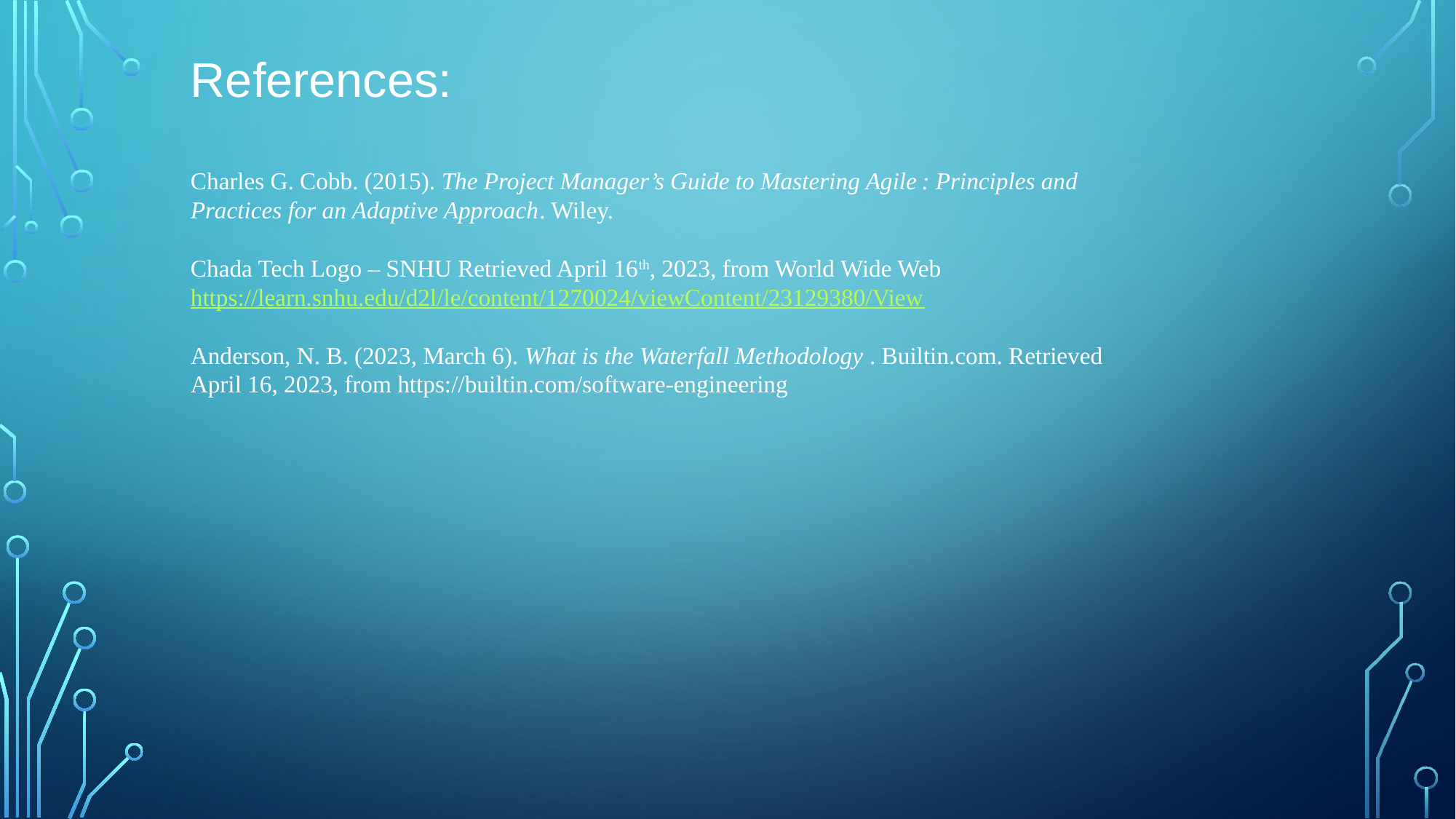

References:

Charles G. Cobb. (2015). The Project Manager’s Guide to Mastering Agile : Principles and Practices for an Adaptive Approach. Wiley.

Chada Tech Logo – SNHU Retrieved April 16th, 2023, from World Wide Web
https://learn.snhu.edu/d2l/le/content/1270024/viewContent/23129380/View

Anderson, N. B. (2023, March 6). What is the Waterfall Methodology . Builtin.com. Retrieved April 16, 2023, from https://builtin.com/software-engineering